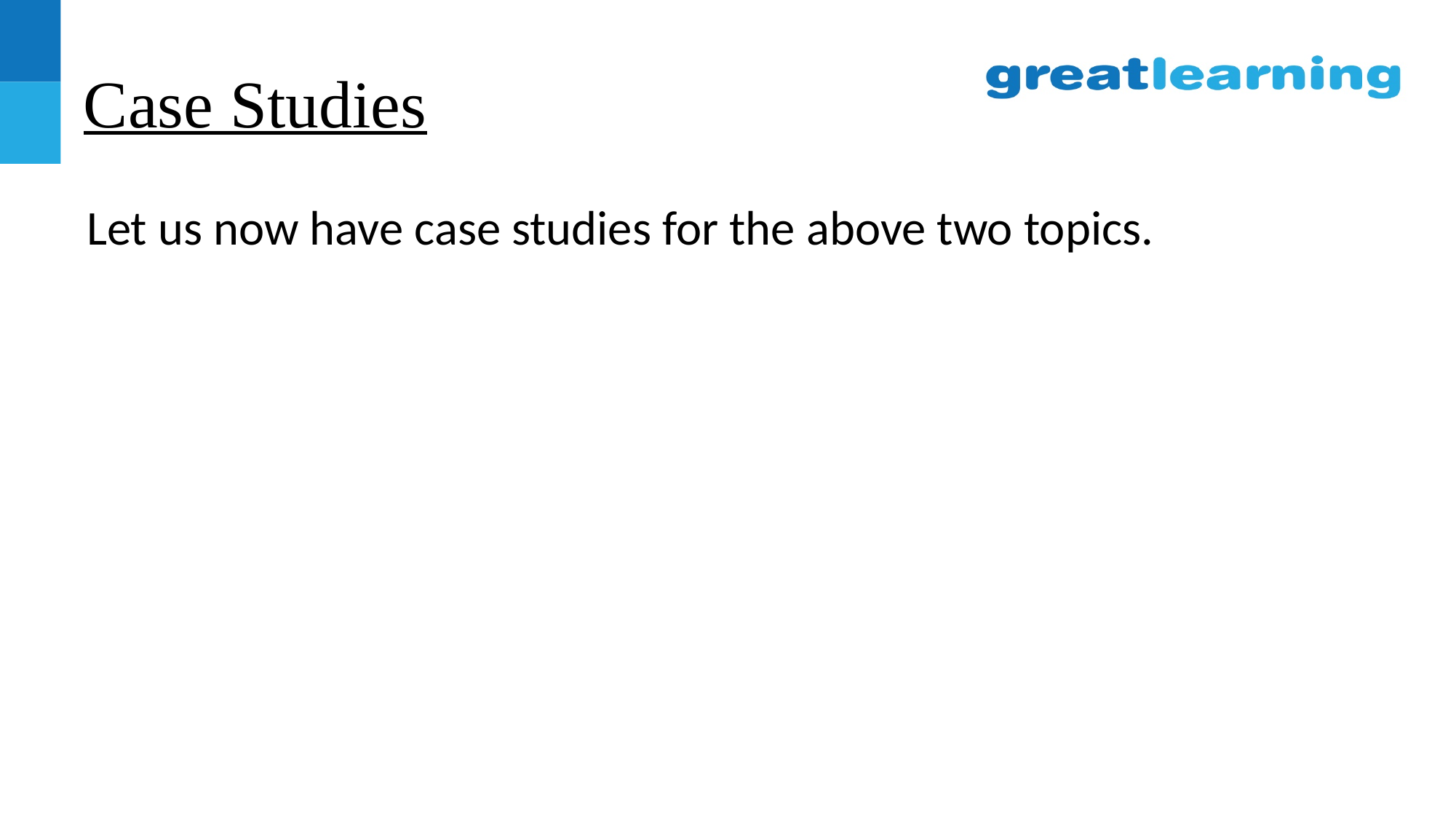

# Case Studies
Let us now have case studies for the above two topics.